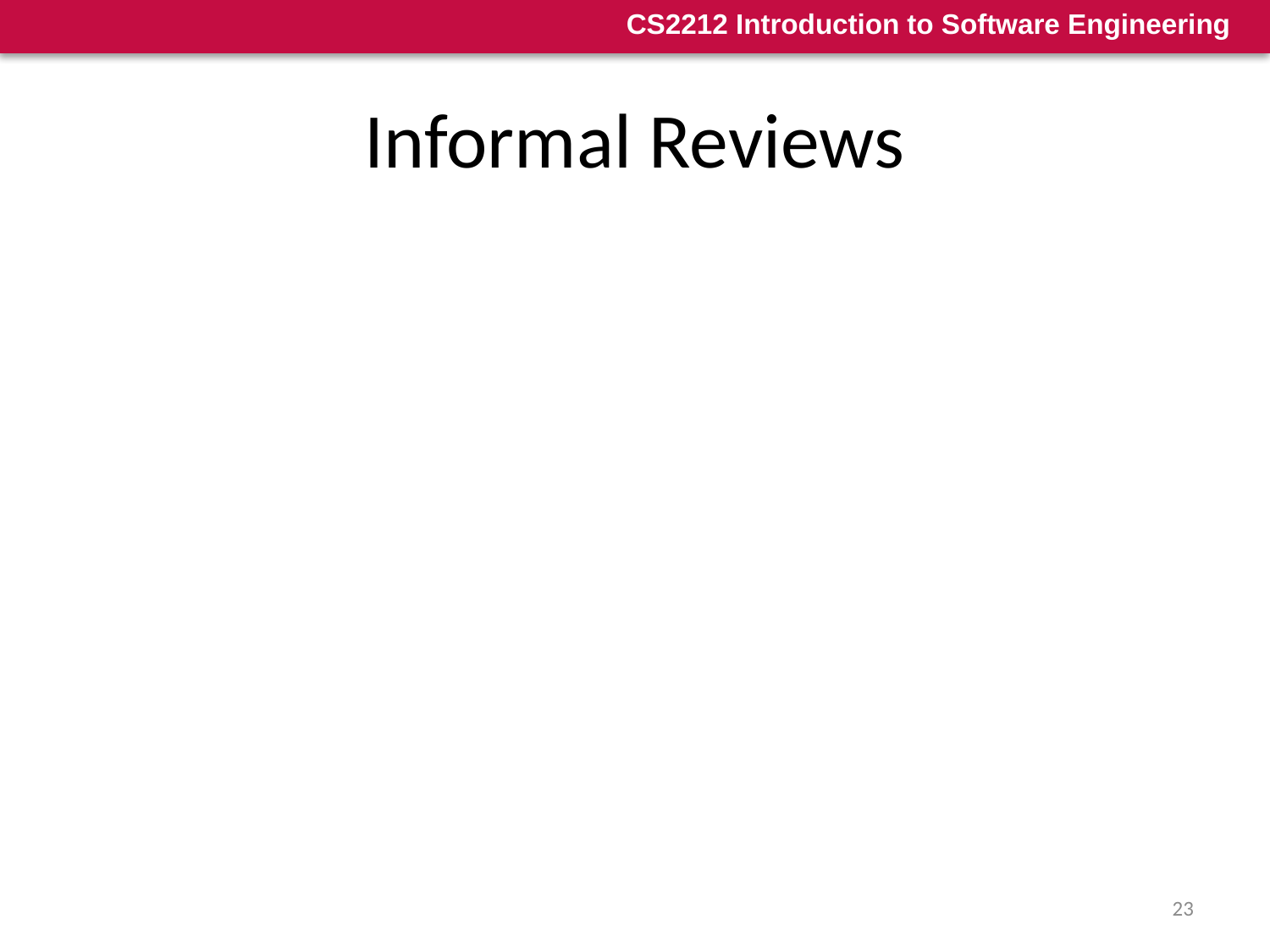

# Informal Reviews
Informal reviews include:

A simple desk check of a software engineering work product with a colleague

A casual meeting (involving more than 2 people) for the purpose of reviewing a work product, or

The review-oriented aspects of pair programming
All of these approaches can have benefits to improving overall software quality
23